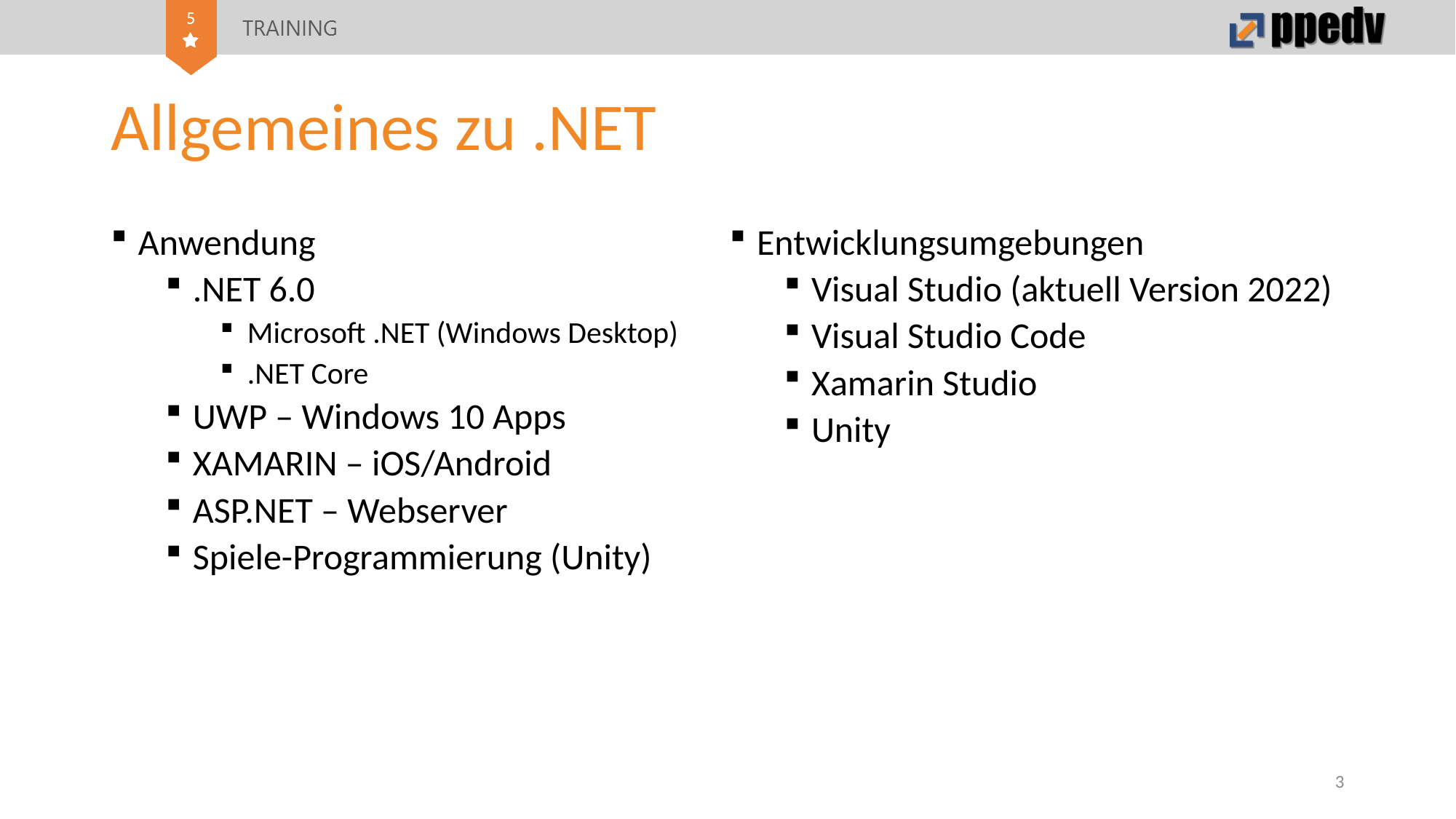

# Allgemeines zu .NET
Anwendung​
.NET 6.0
Microsoft .NET (Windows Desktop)
.NET Core​
UWP – Windows 10 Apps
​XAMARIN – iOS/Android​
ASP.NET – Webserver​
Spiele-Programmierung (Unity)​
Entwicklungsumgebungen​
Visual Studio (aktuell Version 2022)
Visual Studio Code​
Xamarin Studio​
Unity​

3